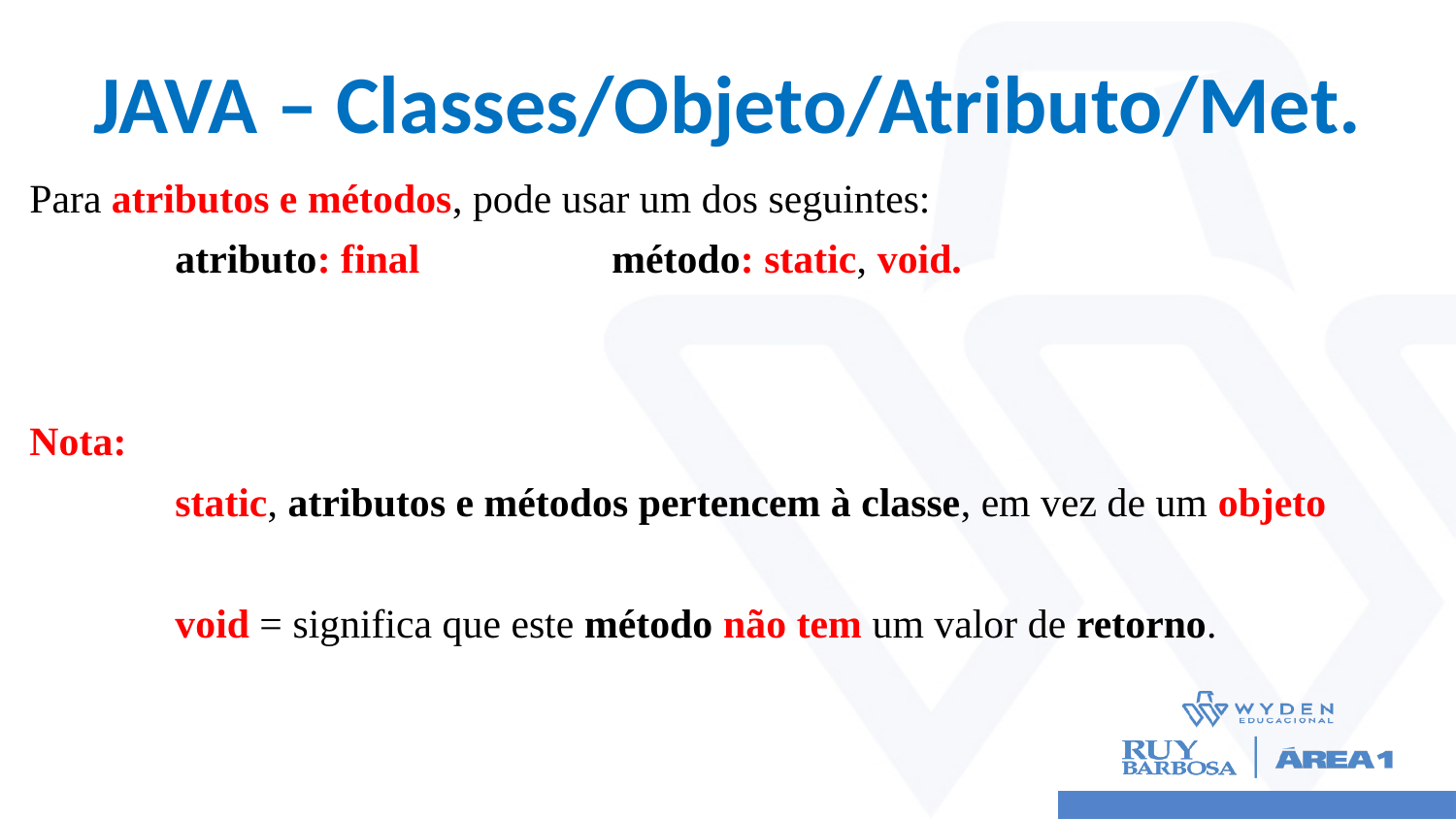

# JAVA – Classes/Objeto/Atributo/Met.
Para atributos e métodos, pode usar um dos seguintes:
	atributo: final 		método: static, void.

Nota:
	static, atributos e métodos pertencem à classe, em vez de um objeto

	void = significa que este método não tem um valor de retorno.